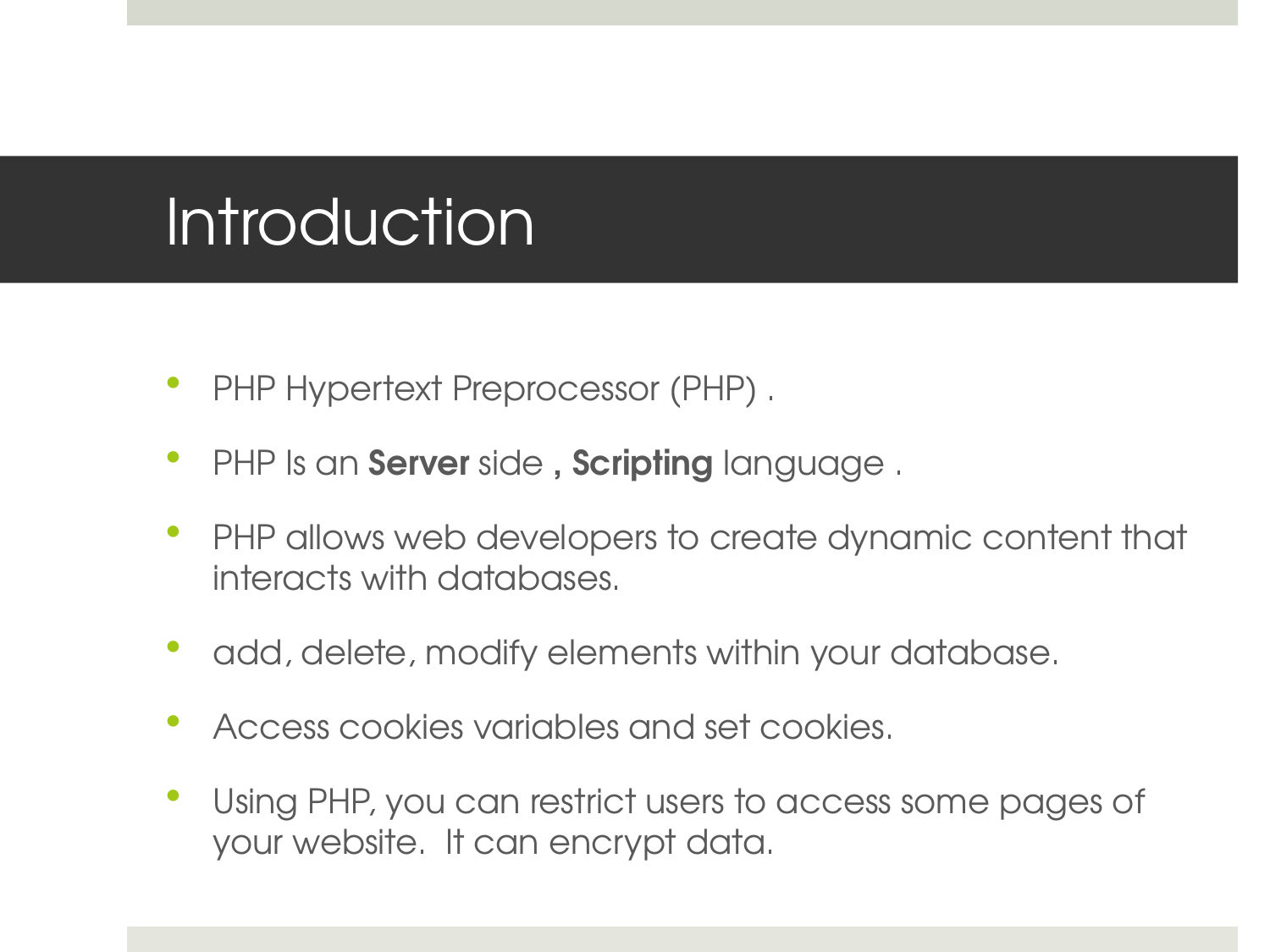

# Introduction
PHP Hypertext Preprocessor (PHP) .
PHP Is an Server side , Scripting language .
PHP allows web developers to create dynamic content that interacts with databases.
add, delete, modify elements within your database.
Access cookies variables and set cookies.
Using PHP, you can restrict users to access some pages of your website.  It can encrypt data.